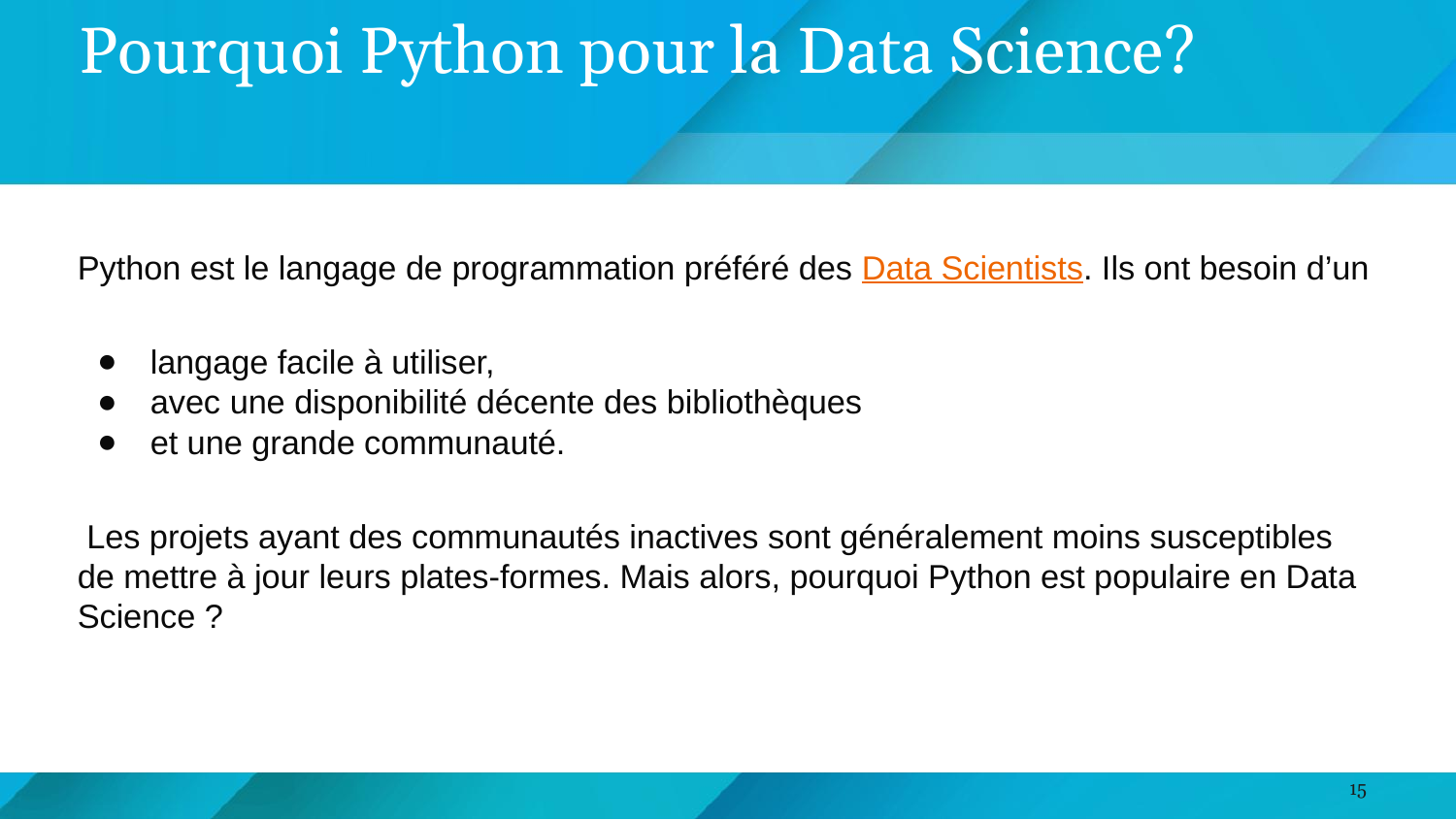

# Pourquoi Python pour la Data Science?

Python est le langage de programmation préféré des Data Scientists. Ils ont besoin d’un

langage facile à utiliser,
avec une disponibilité décente des bibliothèques
et une grande communauté.

 Les projets ayant des communautés inactives sont généralement moins susceptibles de mettre à jour leurs plates-formes. Mais alors, pourquoi Python est populaire en Data Science ?
15